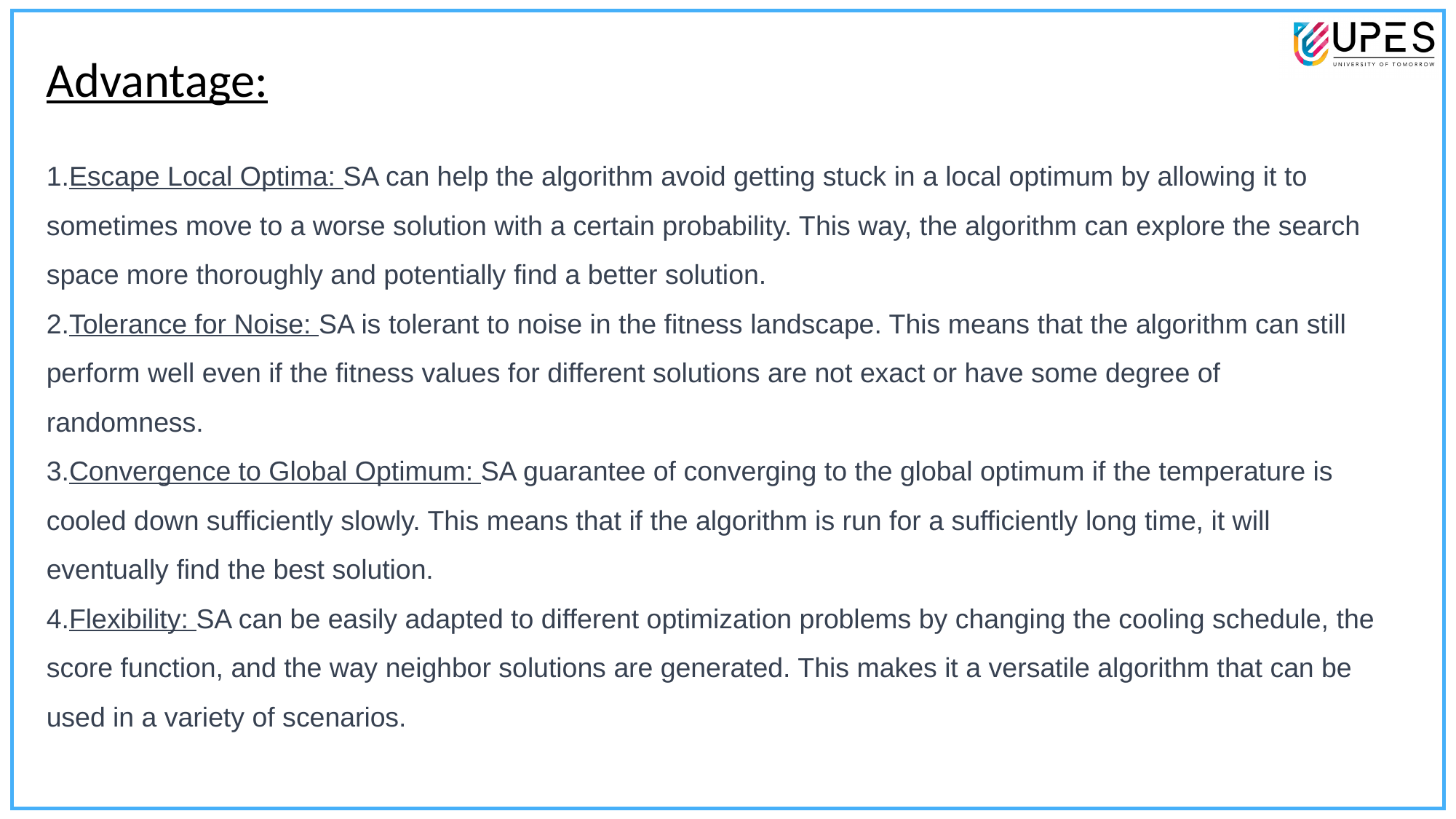

Advantage:
Escape Local Optima: SA can help the algorithm avoid getting stuck in a local optimum by allowing it to sometimes move to a worse solution with a certain probability. This way, the algorithm can explore the search space more thoroughly and potentially find a better solution.
Tolerance for Noise: SA is tolerant to noise in the fitness landscape. This means that the algorithm can still perform well even if the fitness values for different solutions are not exact or have some degree of randomness.
Convergence to Global Optimum: SA guarantee of converging to the global optimum if the temperature is cooled down sufficiently slowly. This means that if the algorithm is run for a sufficiently long time, it will eventually find the best solution.
Flexibility: SA can be easily adapted to different optimization problems by changing the cooling schedule, the score function, and the way neighbor solutions are generated. This makes it a versatile algorithm that can be used in a variety of scenarios.